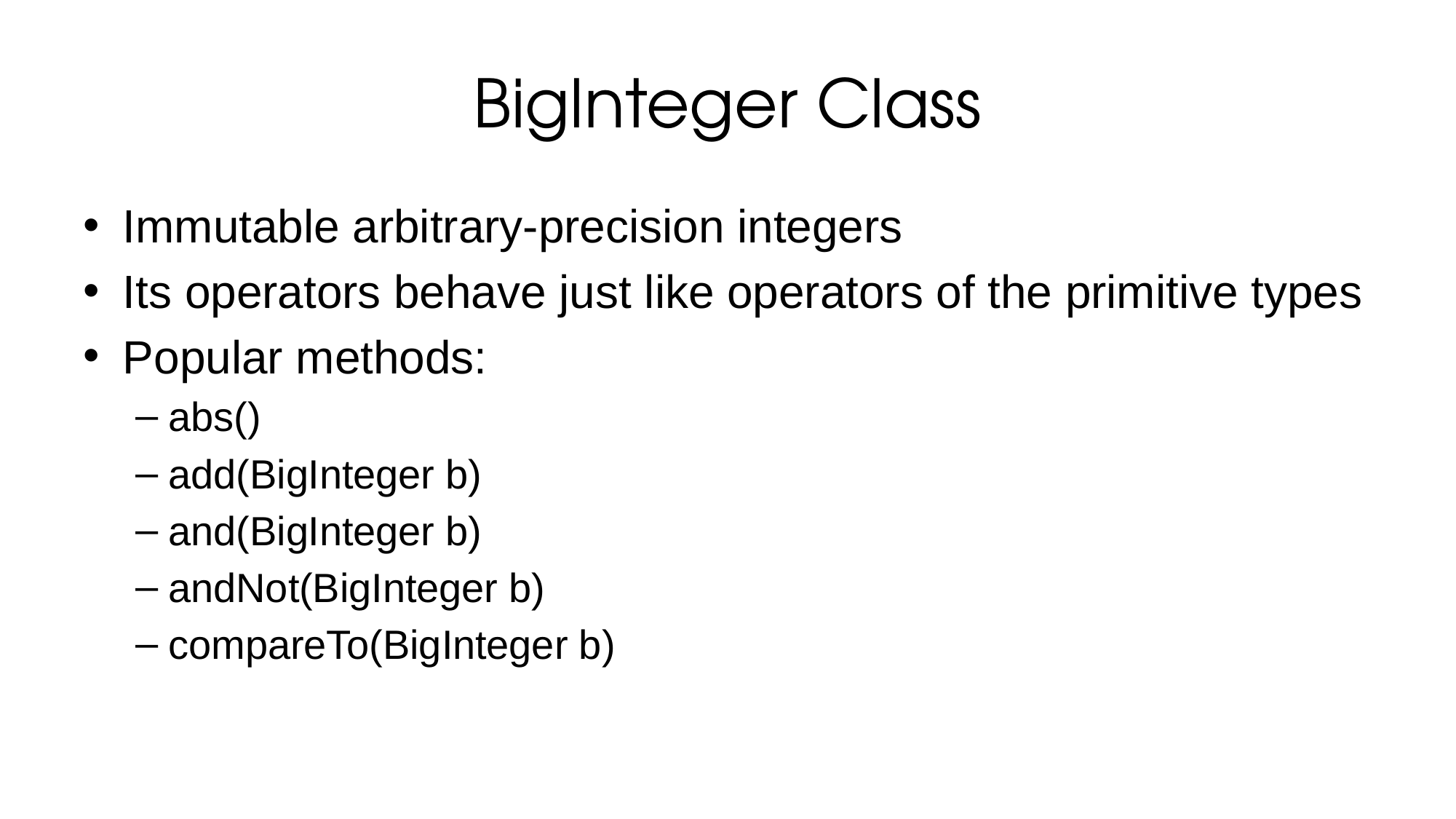

# BigInteger Class
Immutable arbitrary-precision integers
Its operators behave just like operators of the primitive types
Popular methods:
abs()
add(BigInteger b)
and(BigInteger b)
andNot(BigInteger b)
compareTo(BigInteger b)